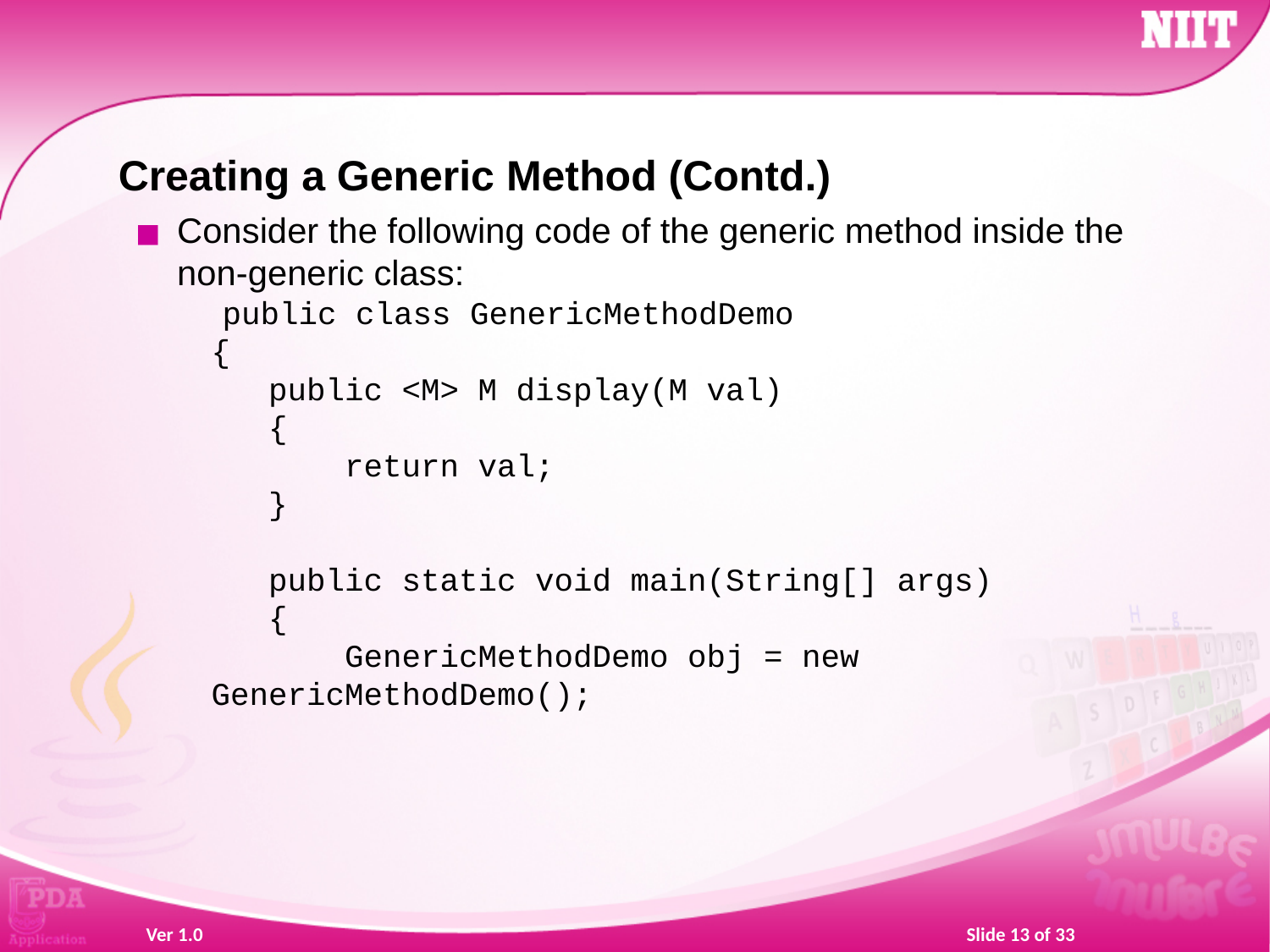

Creating a Generic Method (Contd.)
Consider the following code of the generic method inside the
non-generic class:
             public class GenericMethodDemo
 {
    public <M> M display(M val)
    {
        return val;
    }

    public static void main(String[] args)
    {
        GenericMethodDemo obj = new
 GenericMethodDemo();